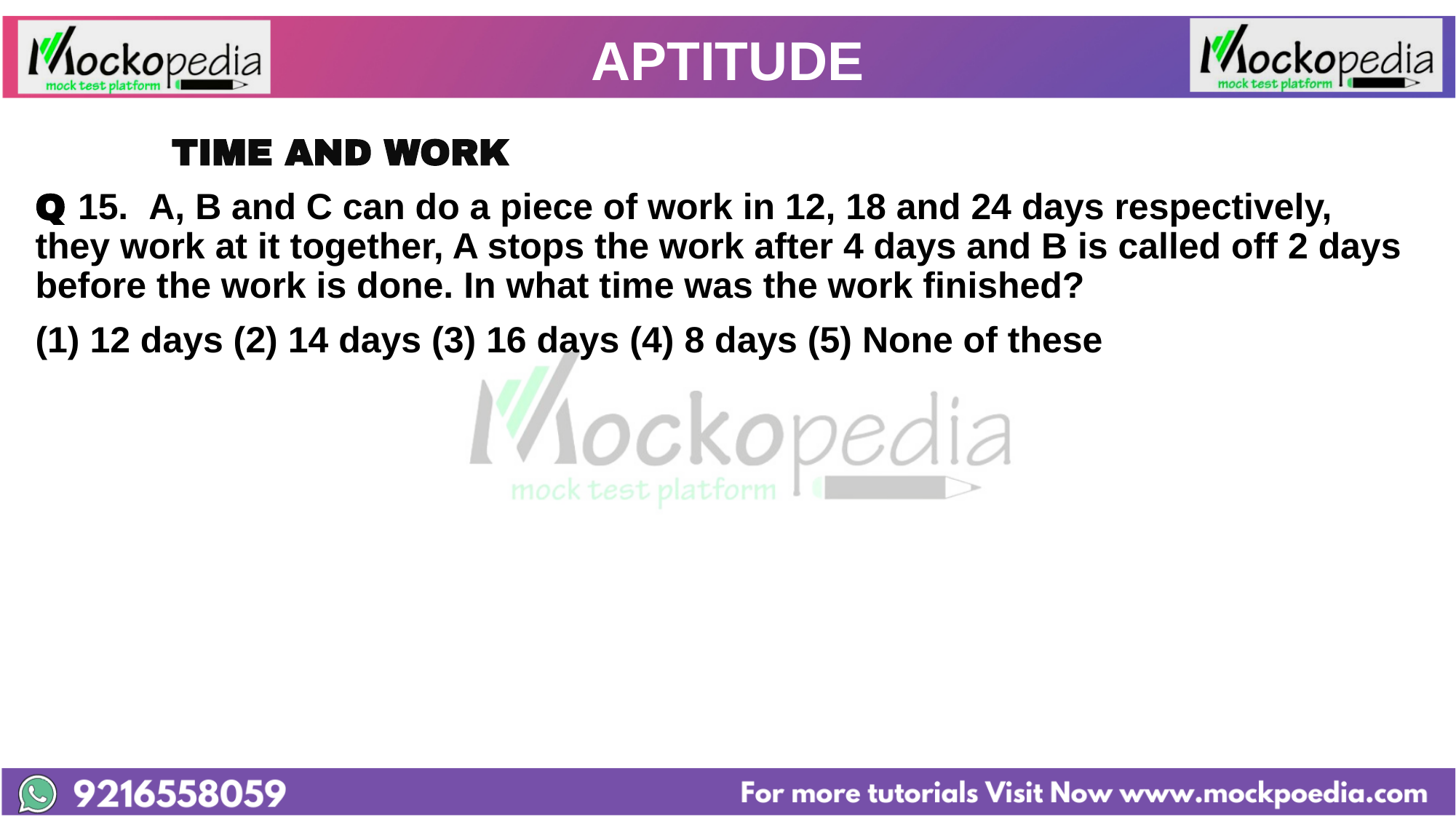

# APTITUDE
		TIME AND WORK
Q 15.  A, B and C can do a piece of work in 12, 18 and 24 days respectively, they work at it together, A stops the work after 4 days and B is called off 2 days before the work is done. In what time was the work finished?
(1) 12 days (2) 14 days (3) 16 days (4) 8 days (5) None of these